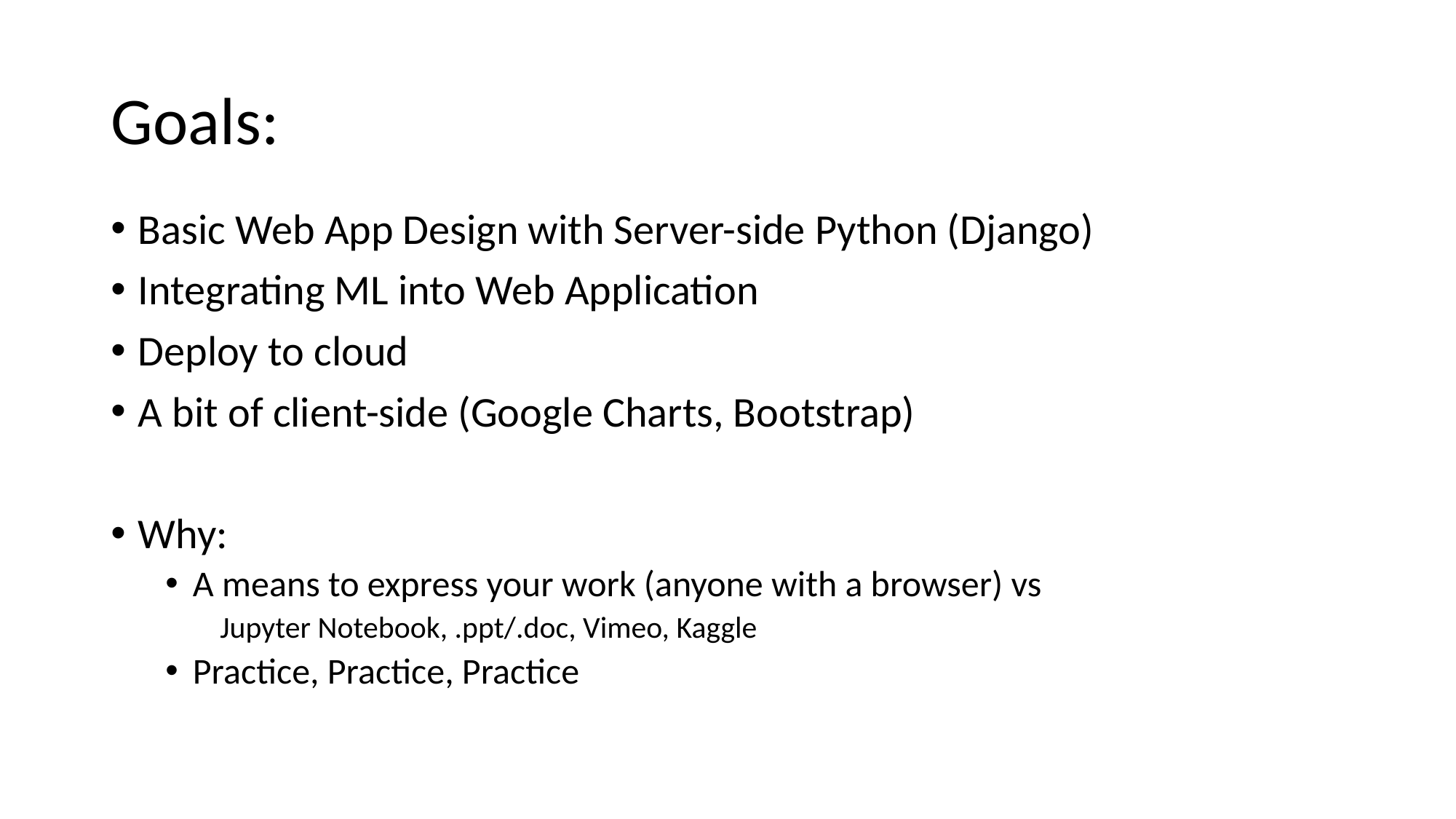

# Goals:
Basic Web App Design with Server-side Python (Django)
Integrating ML into Web Application
Deploy to cloud
A bit of client-side (Google Charts, Bootstrap)

Why:
A means to express your work (anyone with a browser) vs
Jupyter Notebook, .ppt/.doc, Vimeo, Kaggle
Practice, Practice, Practice